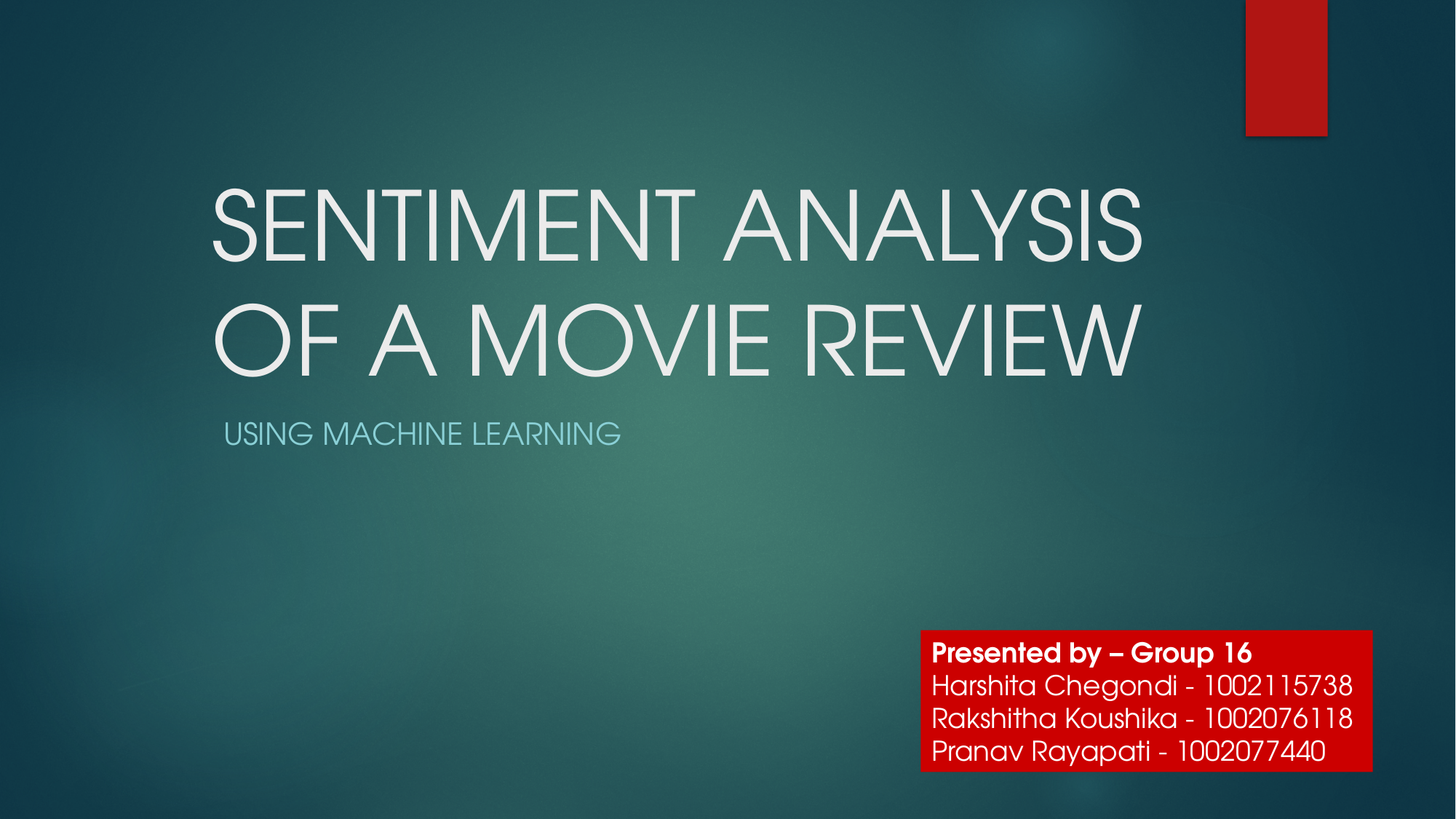

# SENTIMENT ANALYSIS OF A MOVIE REVIEW
Using machine learning
Presented by – Group 16
Harshita Chegondi - 1002115738
Rakshitha Koushika - 1002076118
Pranav Rayapati - 1002077440